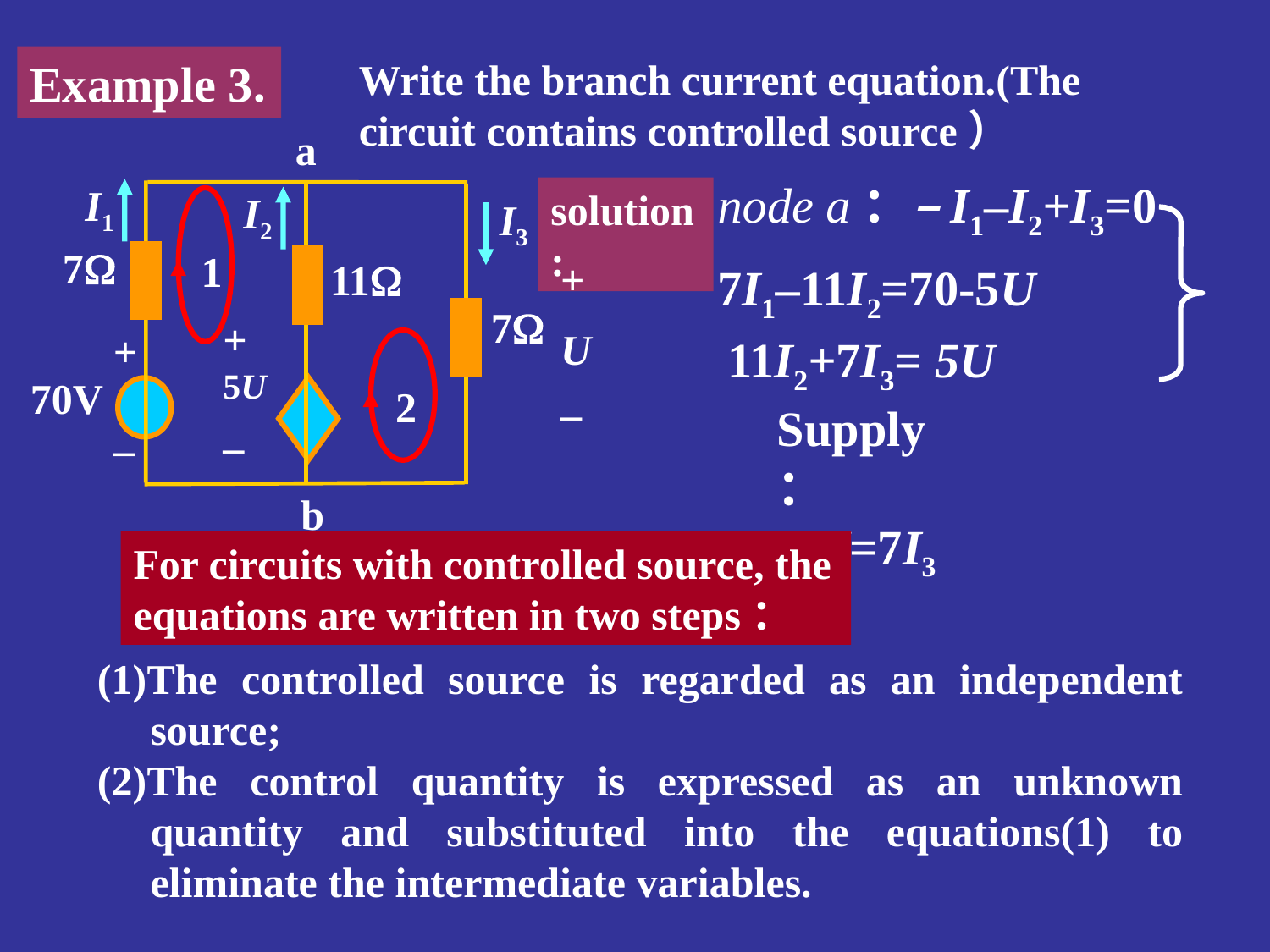

Example 3.
Write the branch current equation.(The circuit contains controlled source）
a
I1

I2

I3

1

7Ω

11Ω

7Ω

+
5U
_
+

2

70V

–
b

+
U
_
node a：–I1–I2+I3=0
solution:

7I1–11I2=70-5U
11I2+7I3= 5U
Supply：
   U=7I3
For circuits with controlled source, the equations are written in two steps：
(1)The controlled source is regarded as an independent source;
(2)The control quantity is expressed as an unknown quantity and substituted into the equations(1) to eliminate the intermediate variables.